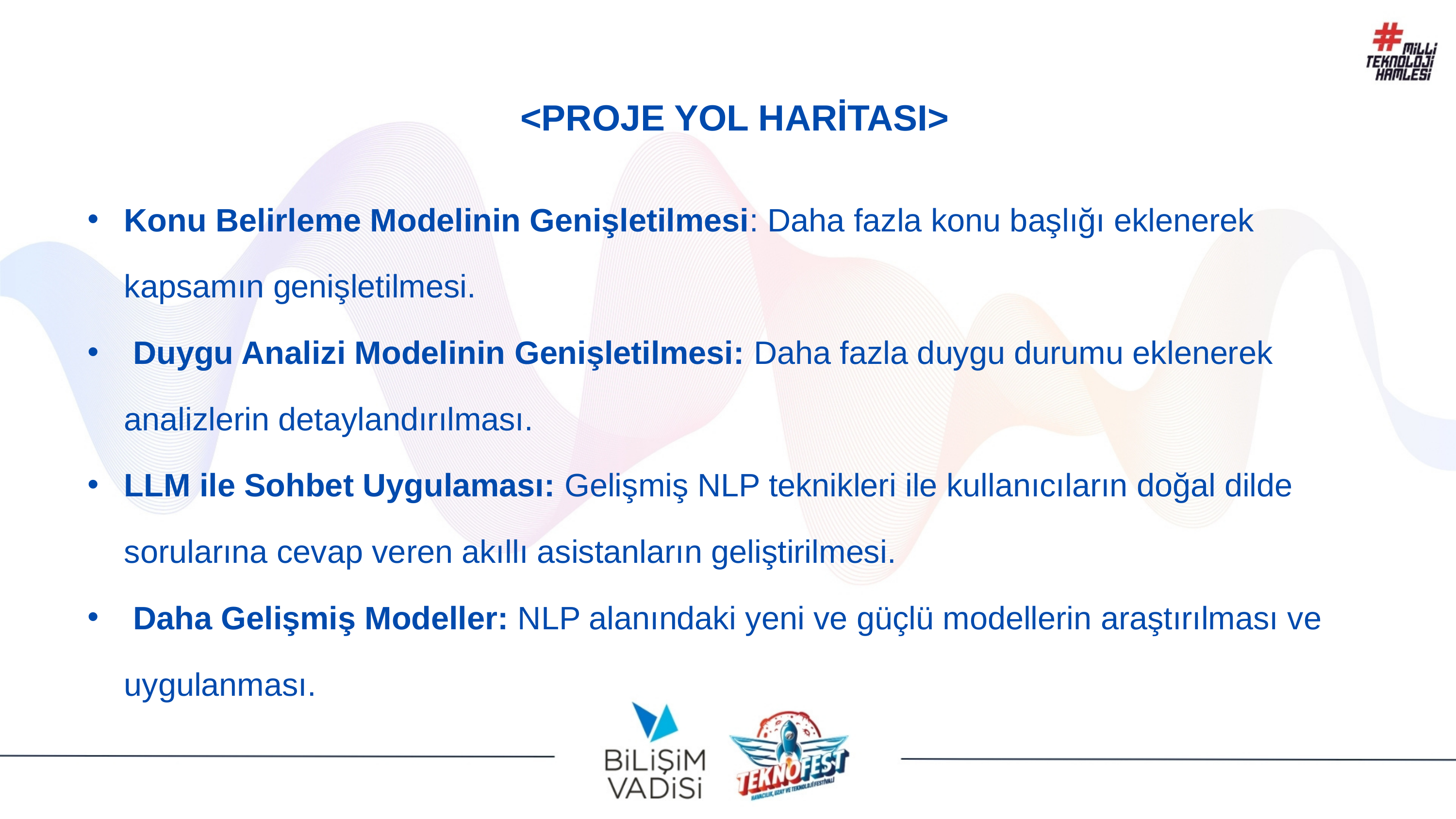

<PROJE YOL HARİTASI>
Konu Belirleme Modelinin Genişletilmesi: Daha fazla konu başlığı eklenerek kapsamın genişletilmesi.
 Duygu Analizi Modelinin Genişletilmesi: Daha fazla duygu durumu eklenerek analizlerin detaylandırılması.
LLM ile Sohbet Uygulaması: Gelişmiş NLP teknikleri ile kullanıcıların doğal dilde sorularına cevap veren akıllı asistanların geliştirilmesi.
 Daha Gelişmiş Modeller: NLP alanındaki yeni ve güçlü modellerin araştırılması ve uygulanması.